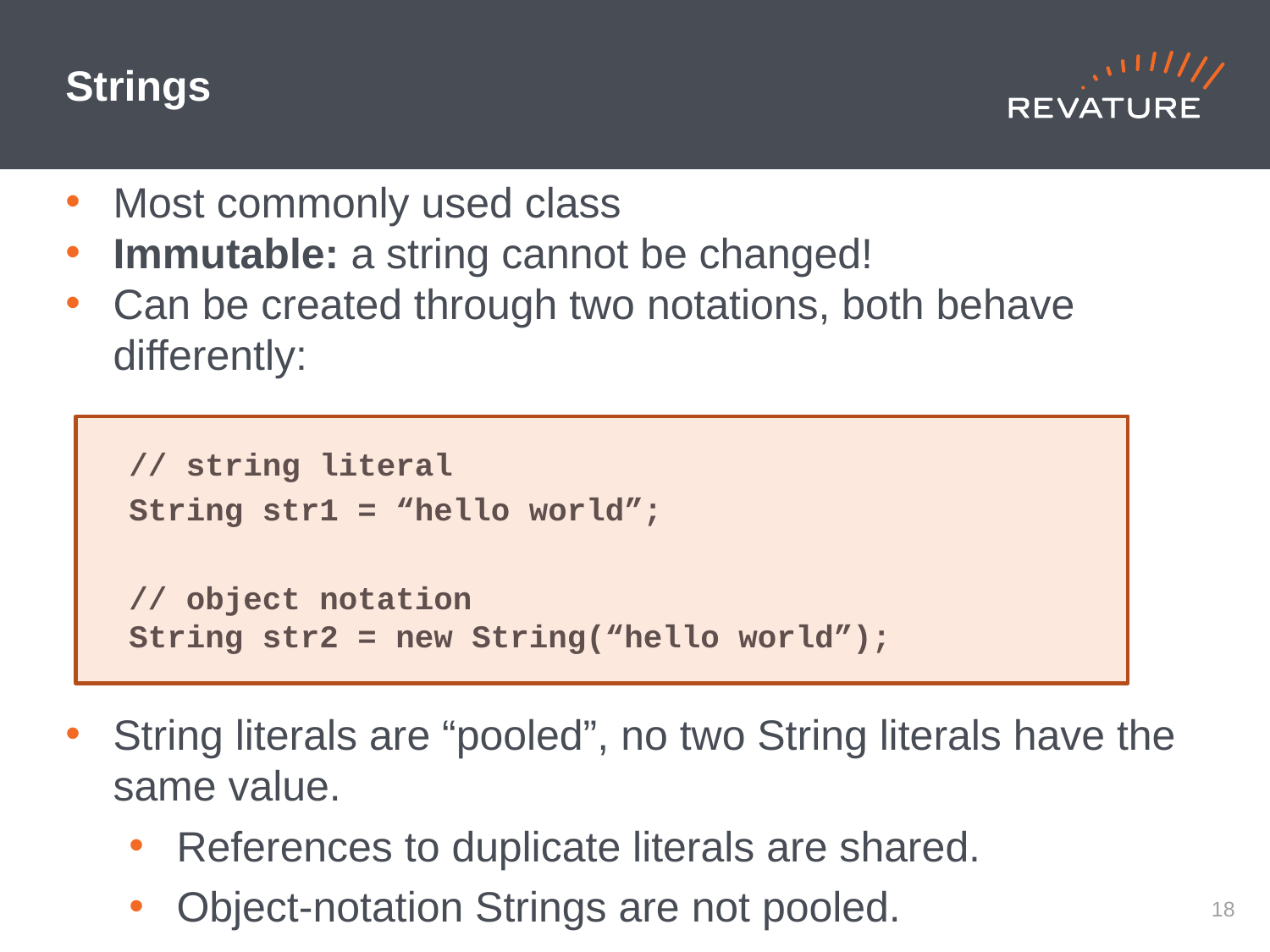

# Strings
Most commonly used class
Immutable: a string cannot be changed!
Can be created through two notations, both behave differently:

// string literal
String str1 = “hello world”;

// object notation
String str2 = new String(“hello world”);

String literals are “pooled”, no two String literals have the same value.
References to duplicate literals are shared.
Object-notation Strings are not pooled.

18